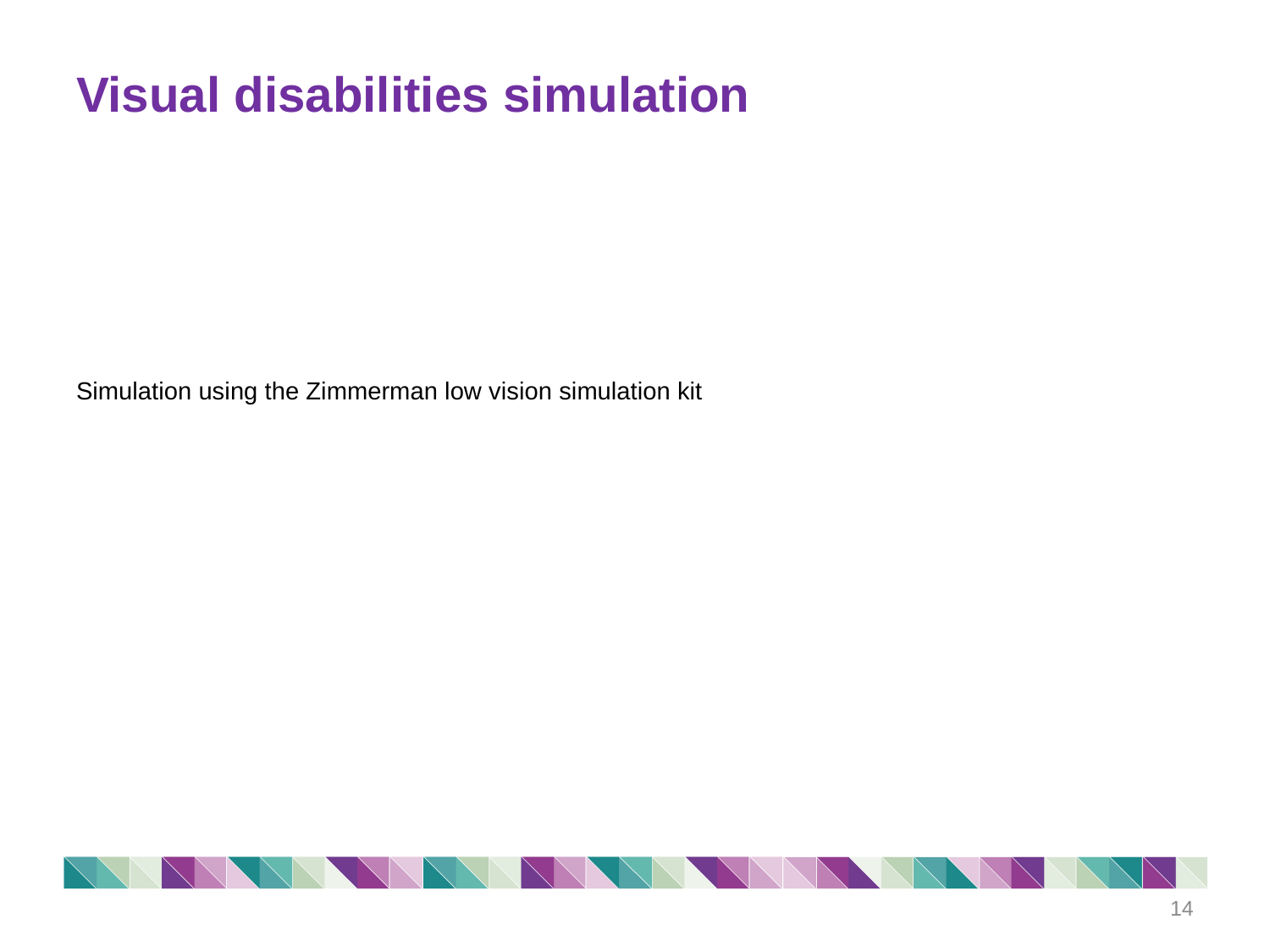

# Visual disabilities simulation
Simulation using the Zimmerman low vision simulation kit
14